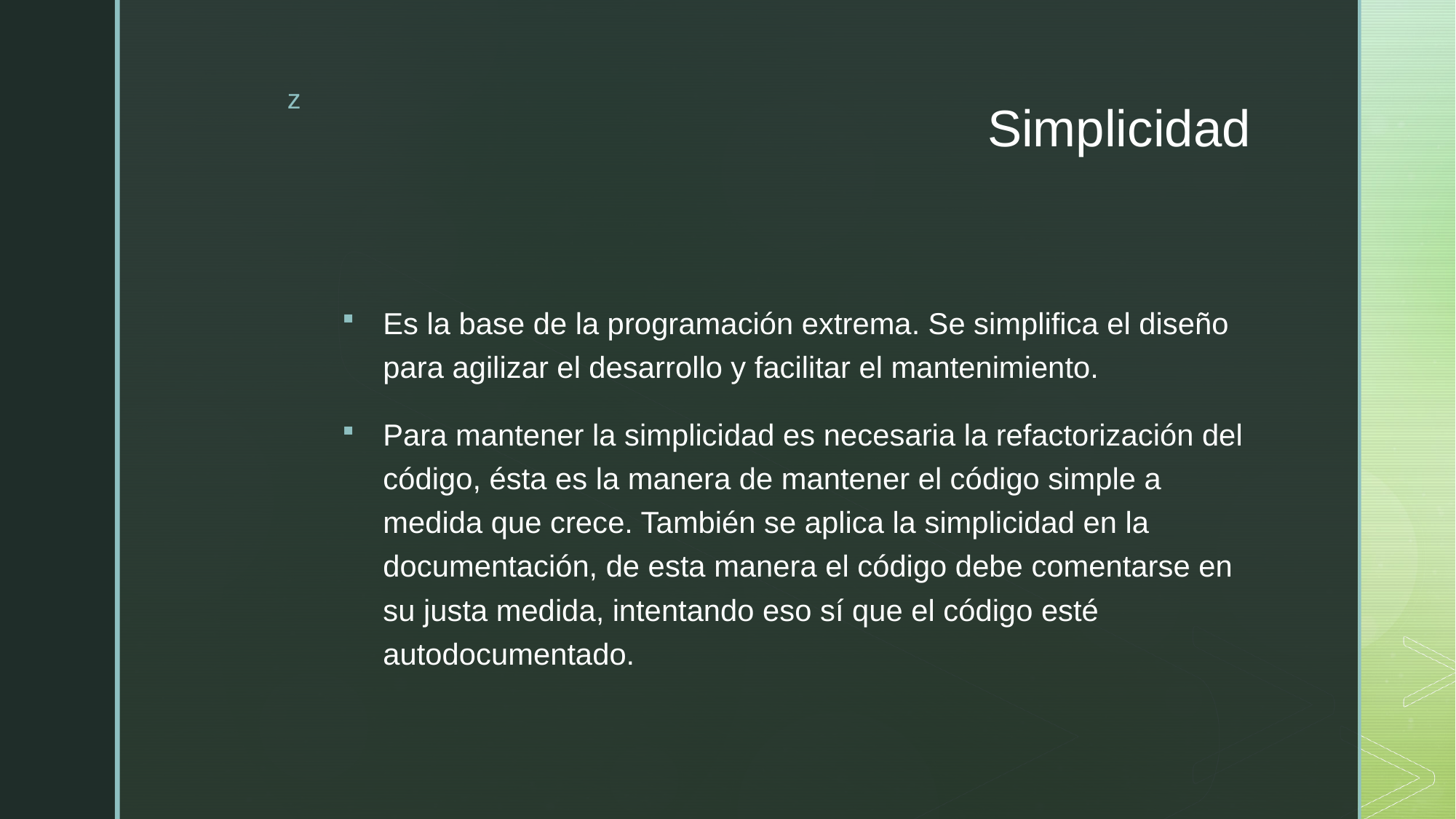

# Simplicidad
Es la base de la programación extrema. Se simplifica el diseño para agilizar el desarrollo y facilitar el mantenimiento.
Para mantener la simplicidad es necesaria la refactorización del código, ésta es la manera de mantener el código simple a medida que crece. También se aplica la simplicidad en la documentación, de esta manera el código debe comentarse en su justa medida, intentando eso sí que el código esté autodocumentado.